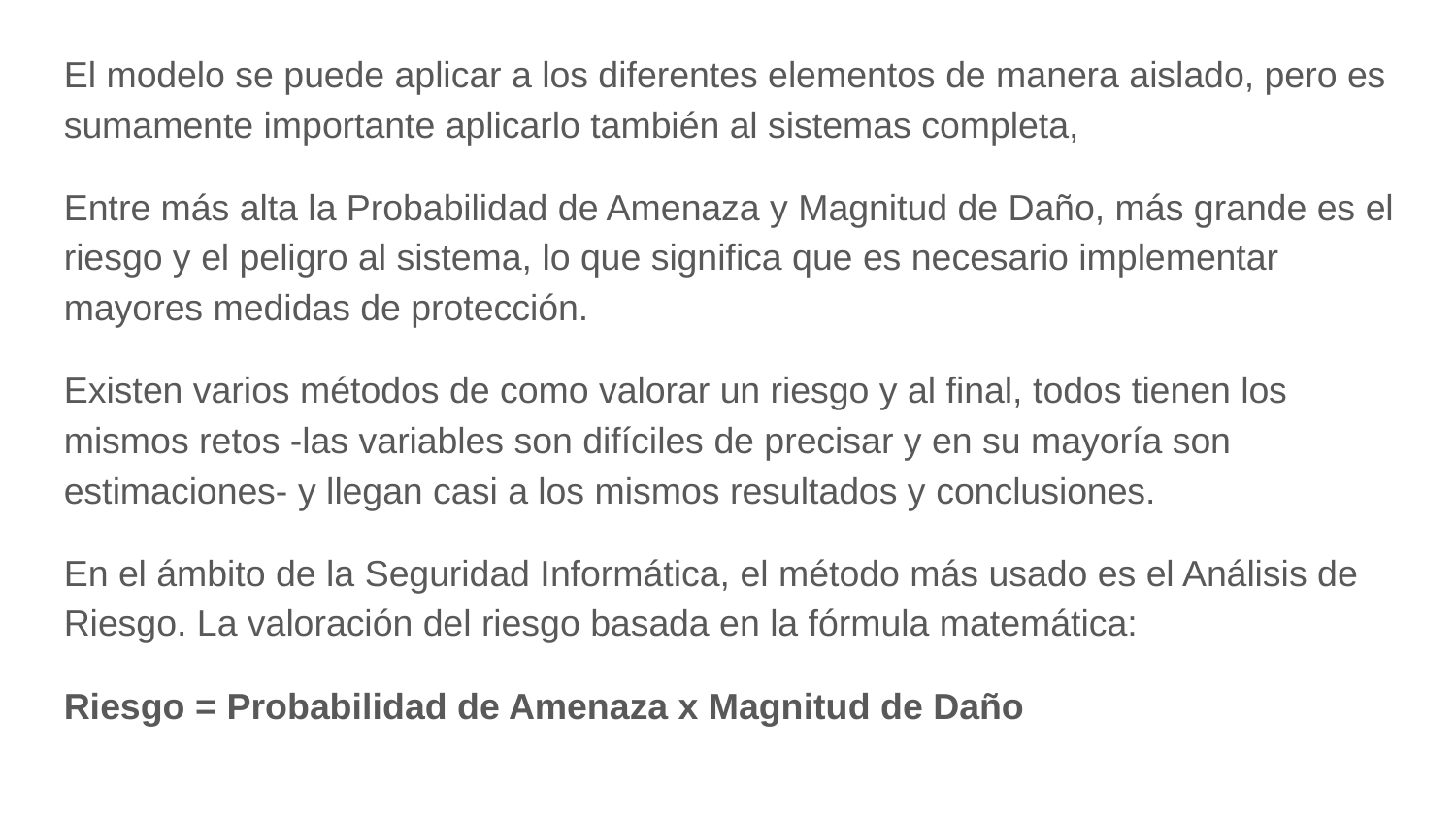

El modelo se puede aplicar a los diferentes elementos de manera aislado, pero es sumamente importante aplicarlo también al sistemas completa,
Entre más alta la Probabilidad de Amenaza y Magnitud de Daño, más grande es el riesgo y el peligro al sistema, lo que significa que es necesario implementar mayores medidas de protección.
Existen varios métodos de como valorar un riesgo y al final, todos tienen los mismos retos -las variables son difíciles de precisar y en su mayoría son estimaciones- y llegan casi a los mismos resultados y conclusiones.
En el ámbito de la ​Seguridad Informática​, el método más usado es el Análisis de Riesgo. La valoración del riesgo basada en la fórmula matemática:
Riesgo = Probabilidad de Amenaza x Magnitud de Daño